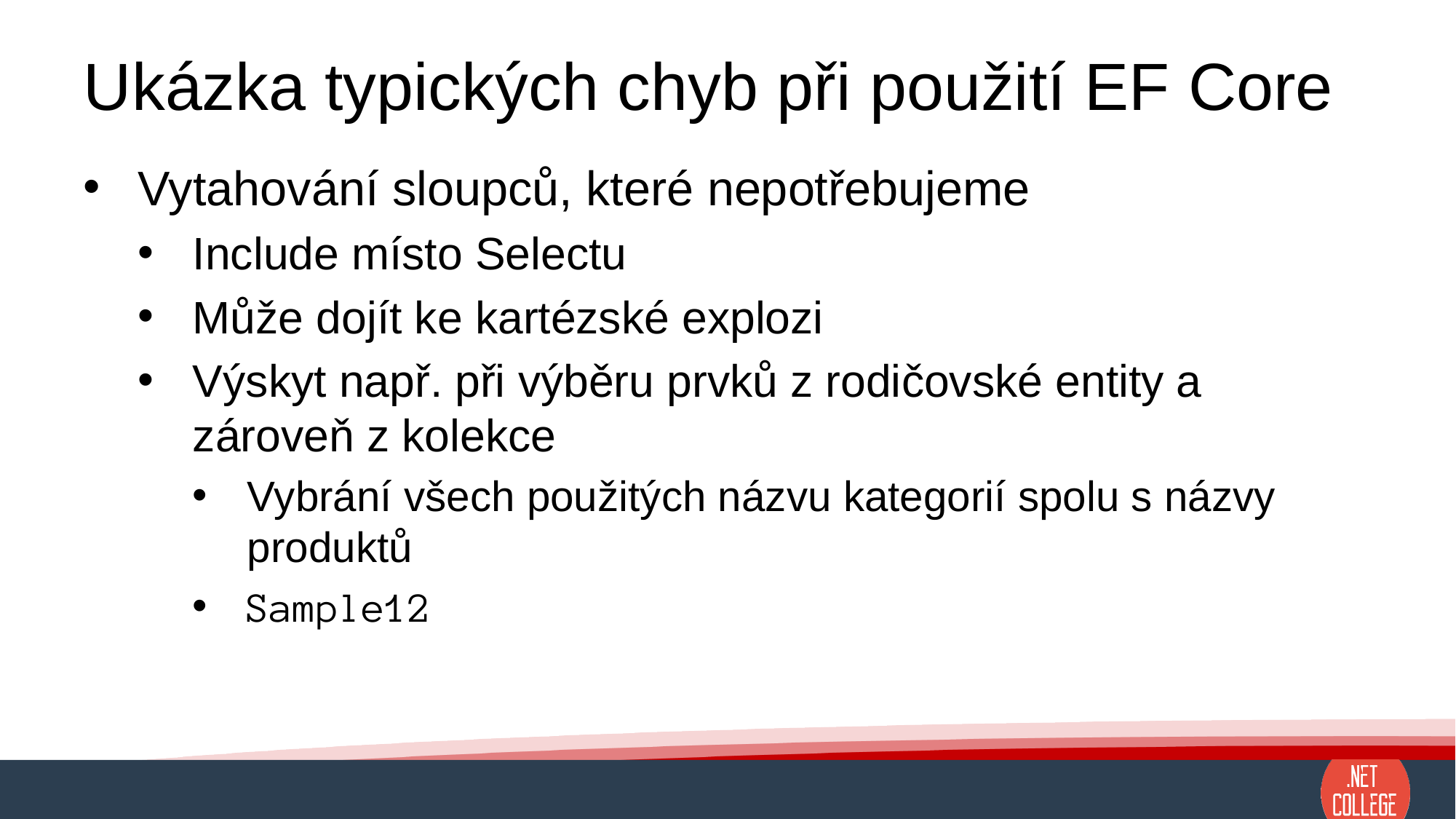

# Ukázka typických chyb při použití EF Core
Vytahování sloupců, které nepotřebujeme
Include místo Selectu
Může dojít ke kartézské explozi
Výskyt např. při výběru prvků z rodičovské entity a zároveň z kolekce
Vybrání všech použitých názvu kategorií spolu s názvy produktů
Sample12